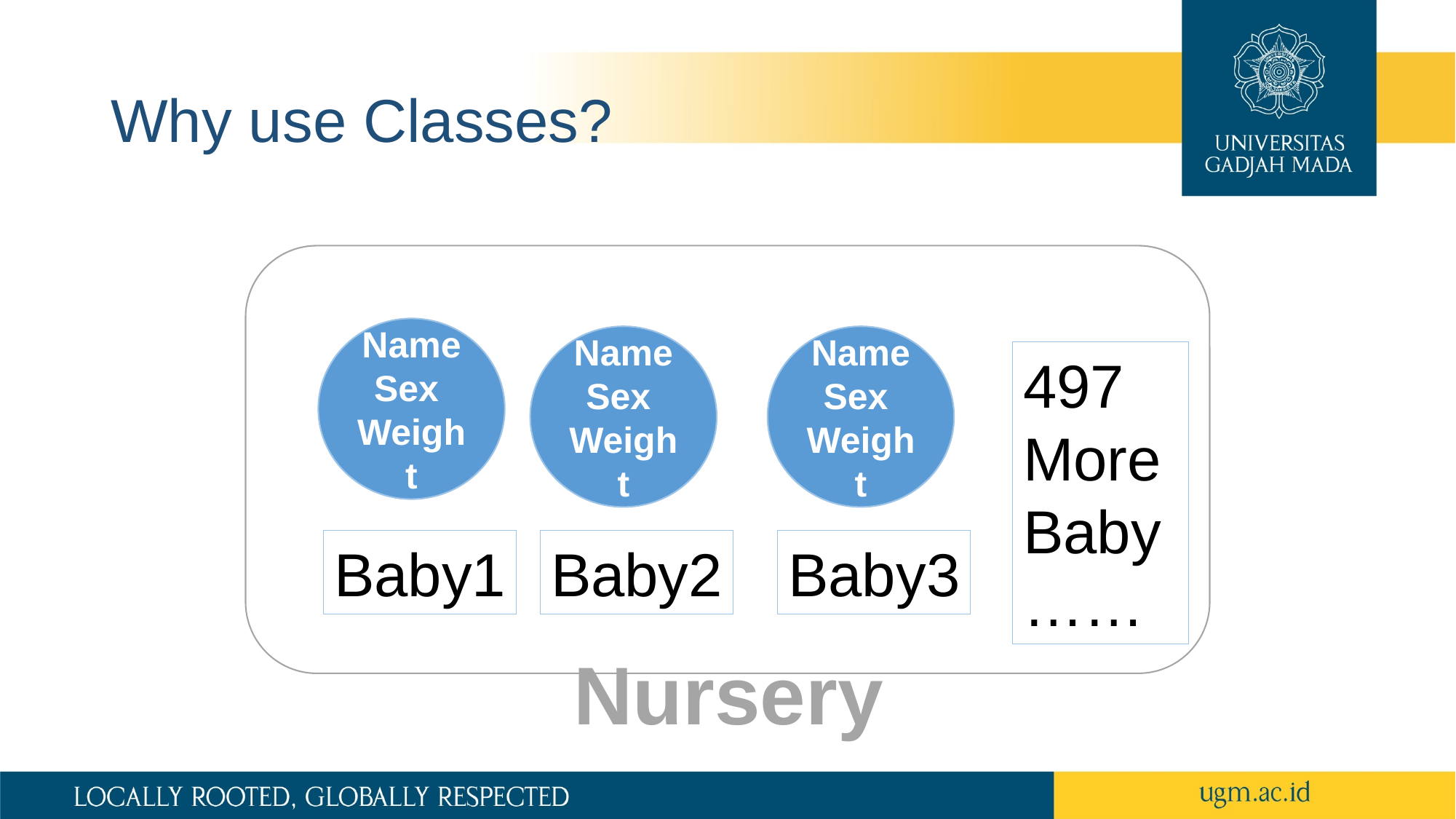

# Why use Classes?

Name
Sex
Weight
Name
Sex
Weight
Name
Sex
Weight
497
More
Baby
……
Baby1
Baby2
Baby3
Nursery